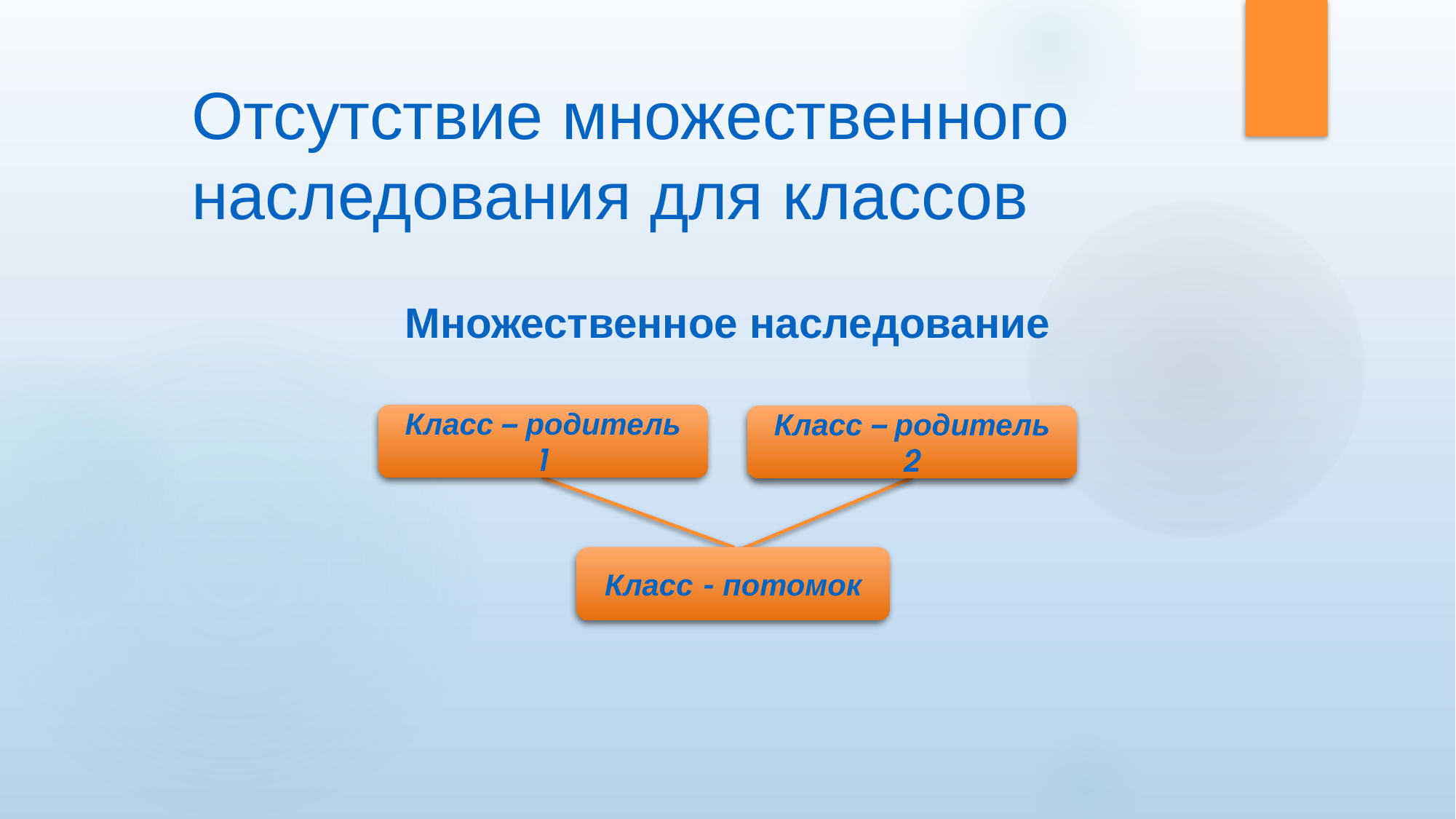

# Отсутствие множественного наследования для классов
Множественное наследование
Класс – родитель 1
Класс - потомок
Класс – родитель 2